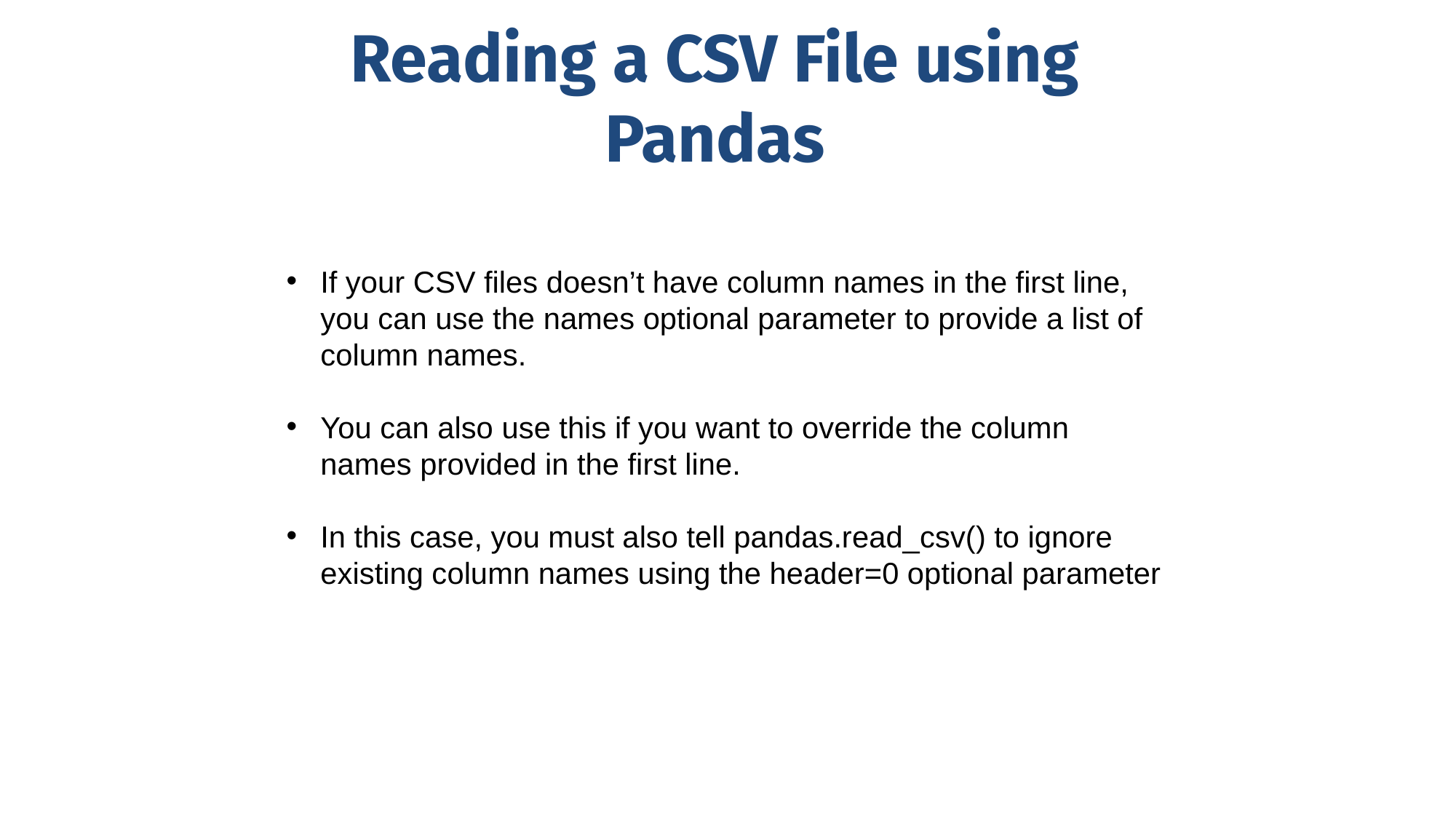

# Reading a CSV File using Pandas

If your CSV files doesn’t have column names in the first line, you can use the names optional parameter to provide a list of column names.

You can also use this if you want to override the column names provided in the first line.

In this case, you must also tell pandas.read_csv() to ignore existing column names using the header=0 optional parameter